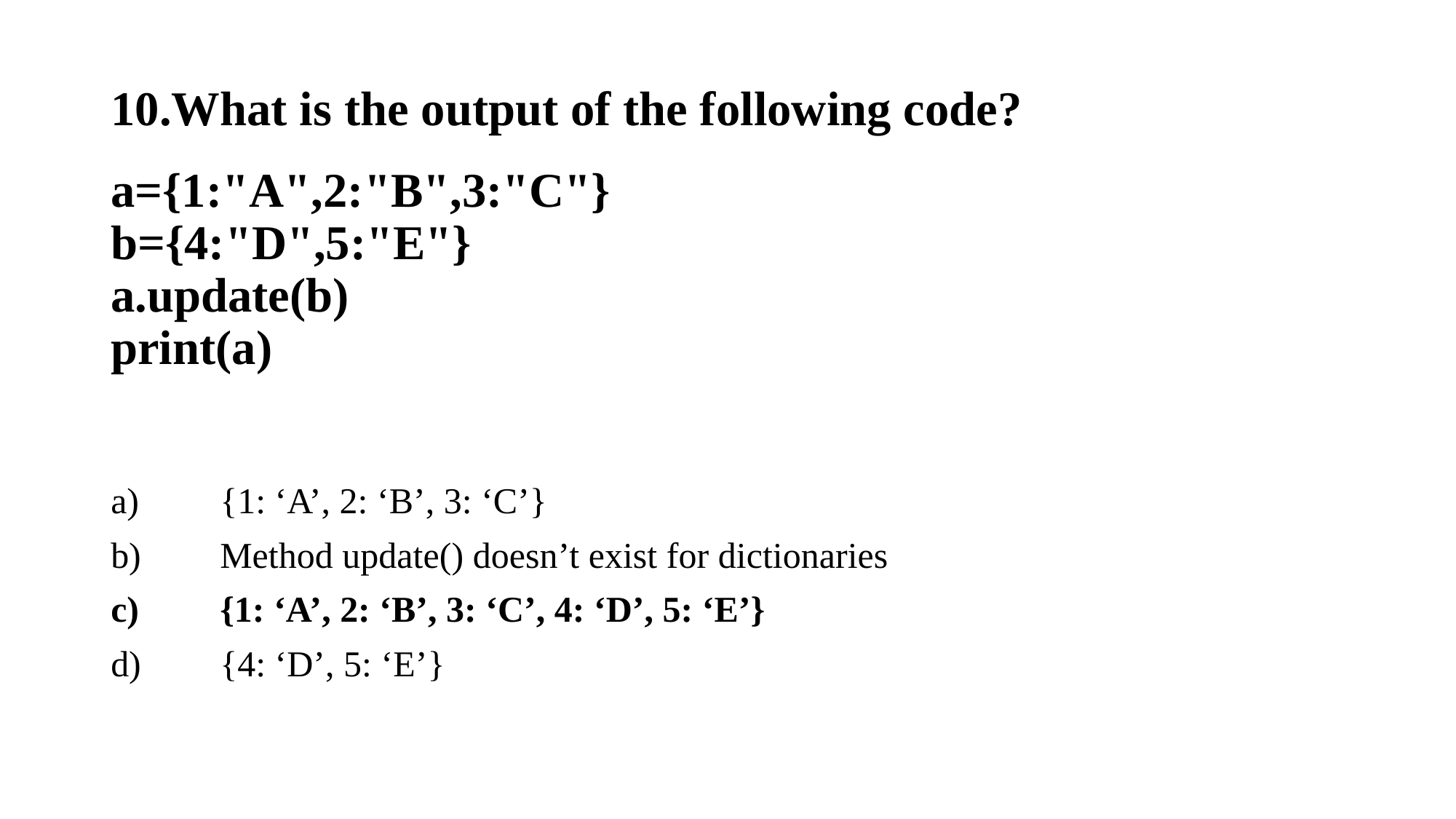

10.What is the output of the following code?
a={1:"A",2:"B",3:"C"}
b={4:"D",5:"E"}
a.update(b)
print(a)
a)	{1: ‘A’, 2: ‘B’, 3: ‘C’}
b)	Method update() doesn’t exist for dictionaries
c)	{1: ‘A’, 2: ‘B’, 3: ‘C’, 4: ‘D’, 5: ‘E’}
d)	{4: ‘D’, 5: ‘E’}